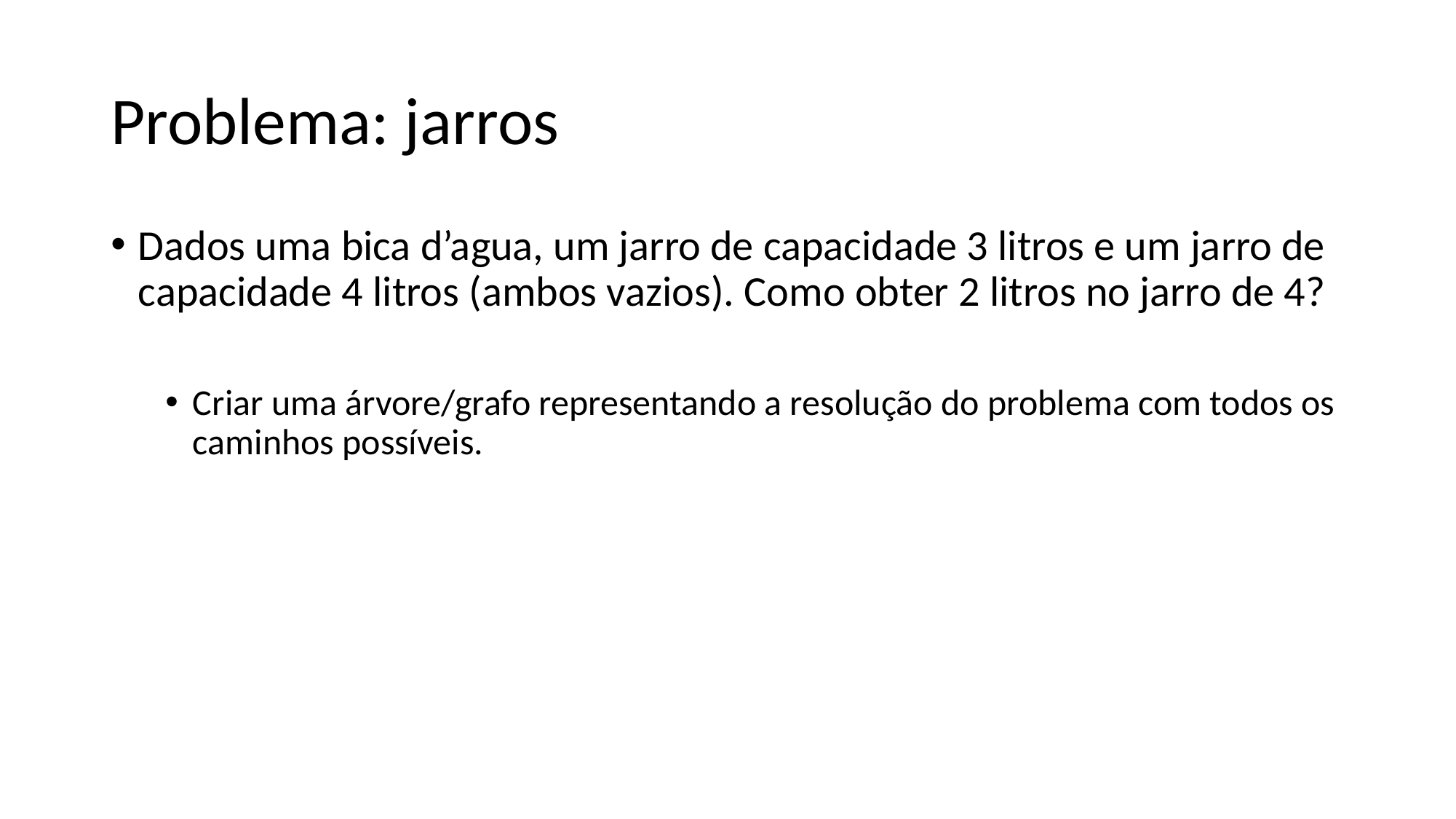

# Problema: jarros
Dados uma bica d’agua, um jarro de capacidade 3 litros e um jarro de capacidade 4 litros (ambos vazios). Como obter 2 litros no jarro de 4?

Criar uma árvore/grafo representando a resolução do problema com todos os caminhos possíveis.